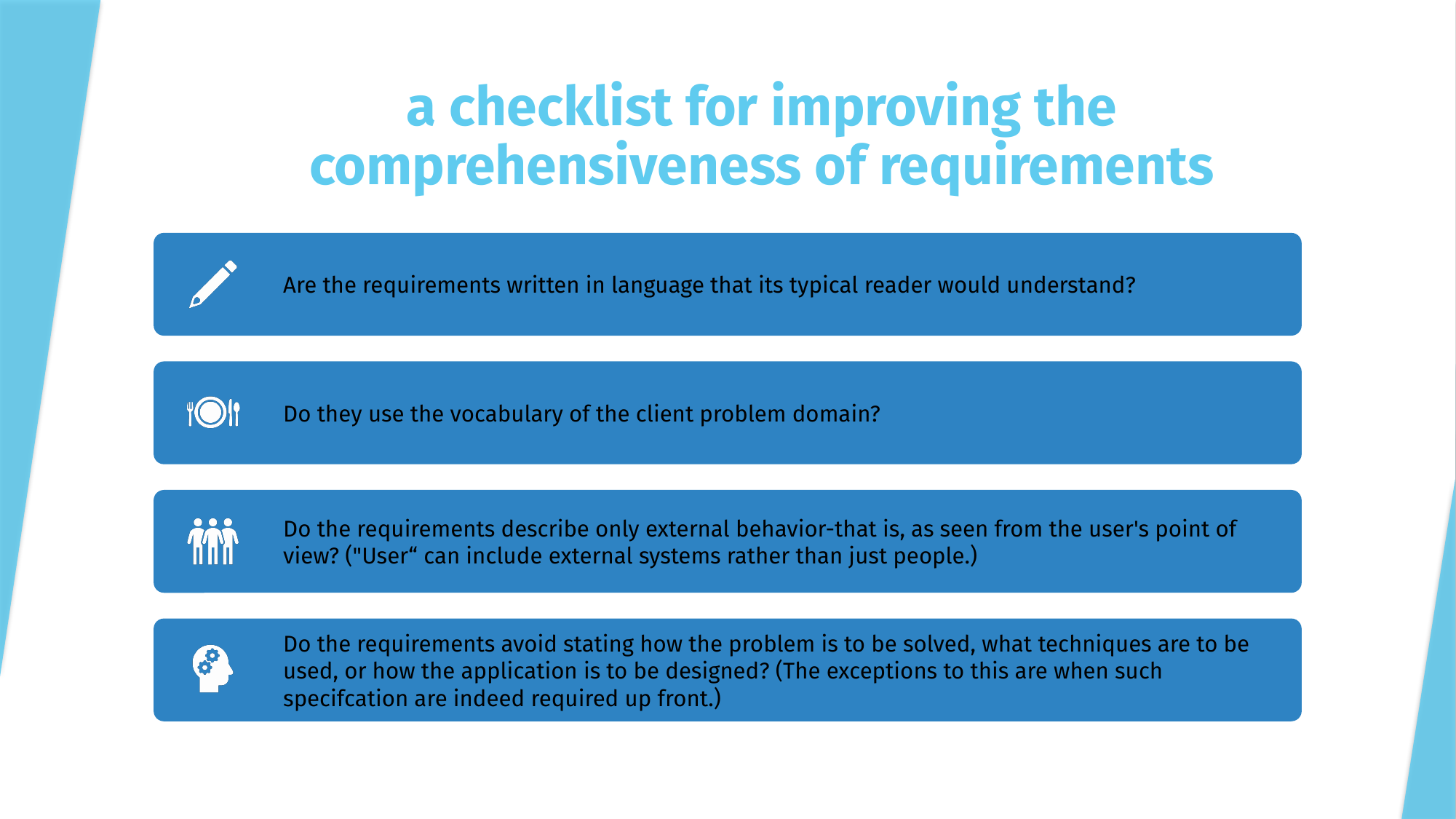

# a checklist for improving the comprehensiveness of requirements
Are the requirements written in language that its typical reader would understand?
Do they use the vocabulary of the client problem domain?
Do the requirements describe only external behavior-that is, as seen from the user's point of view? ("User“ can include external systems rather than just people.)
Do the requirements avoid stating how the problem is to be solved, what techniques are to be used, or how the application is to be designed? (The exceptions to this are when such specifcation are indeed required up front.)